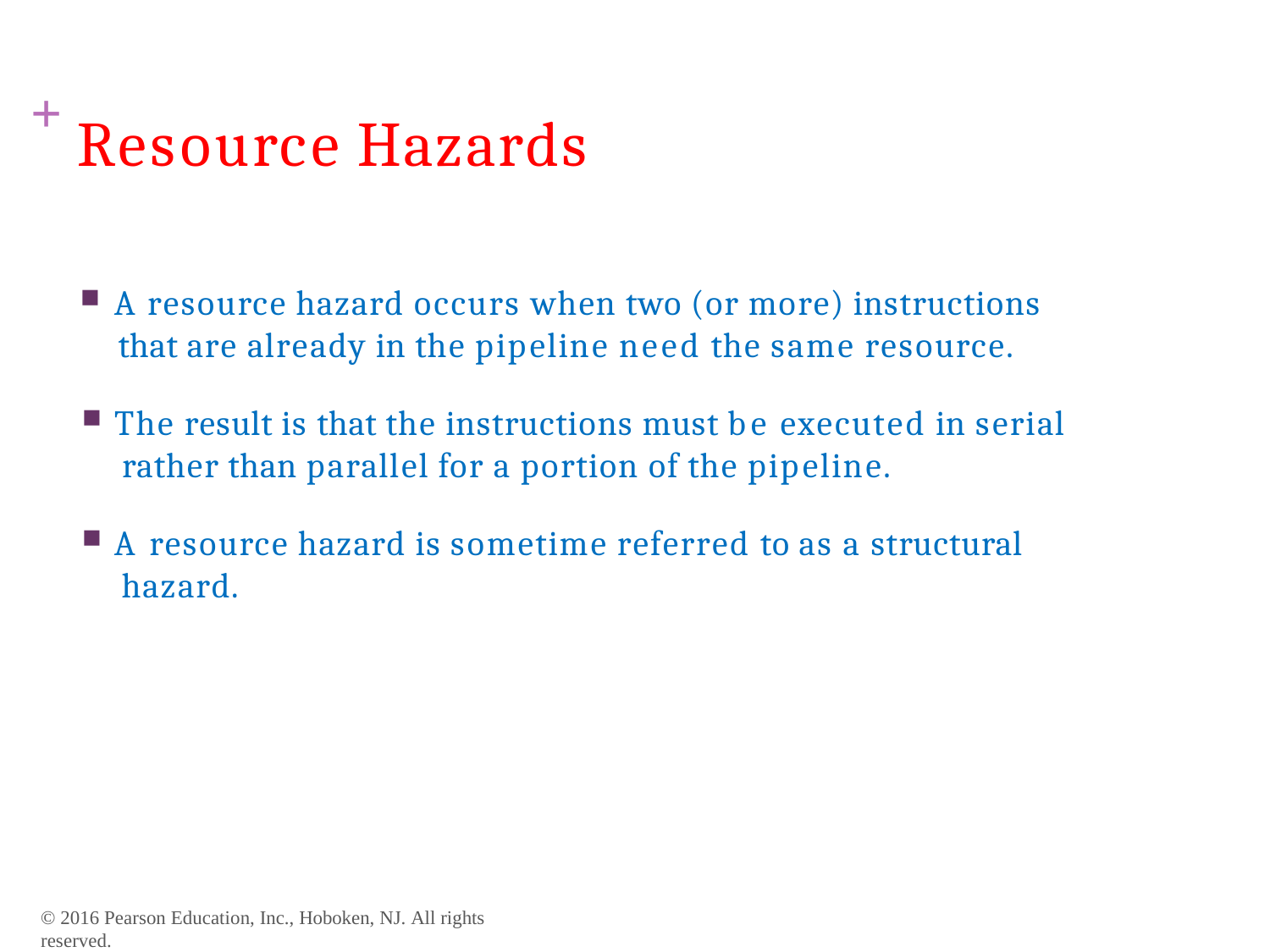

# + Resource Hazards
A resource hazard occurs when two (or more) instructions
that are already in the pipeline need the same resource.
The result is that the instructions must be executed in serial  rather than parallel for a portion of the pipeline.
A resource hazard is sometime referred to as a structural  hazard.
© 2016 Pearson Education, Inc., Hoboken, NJ. All rights reserved.